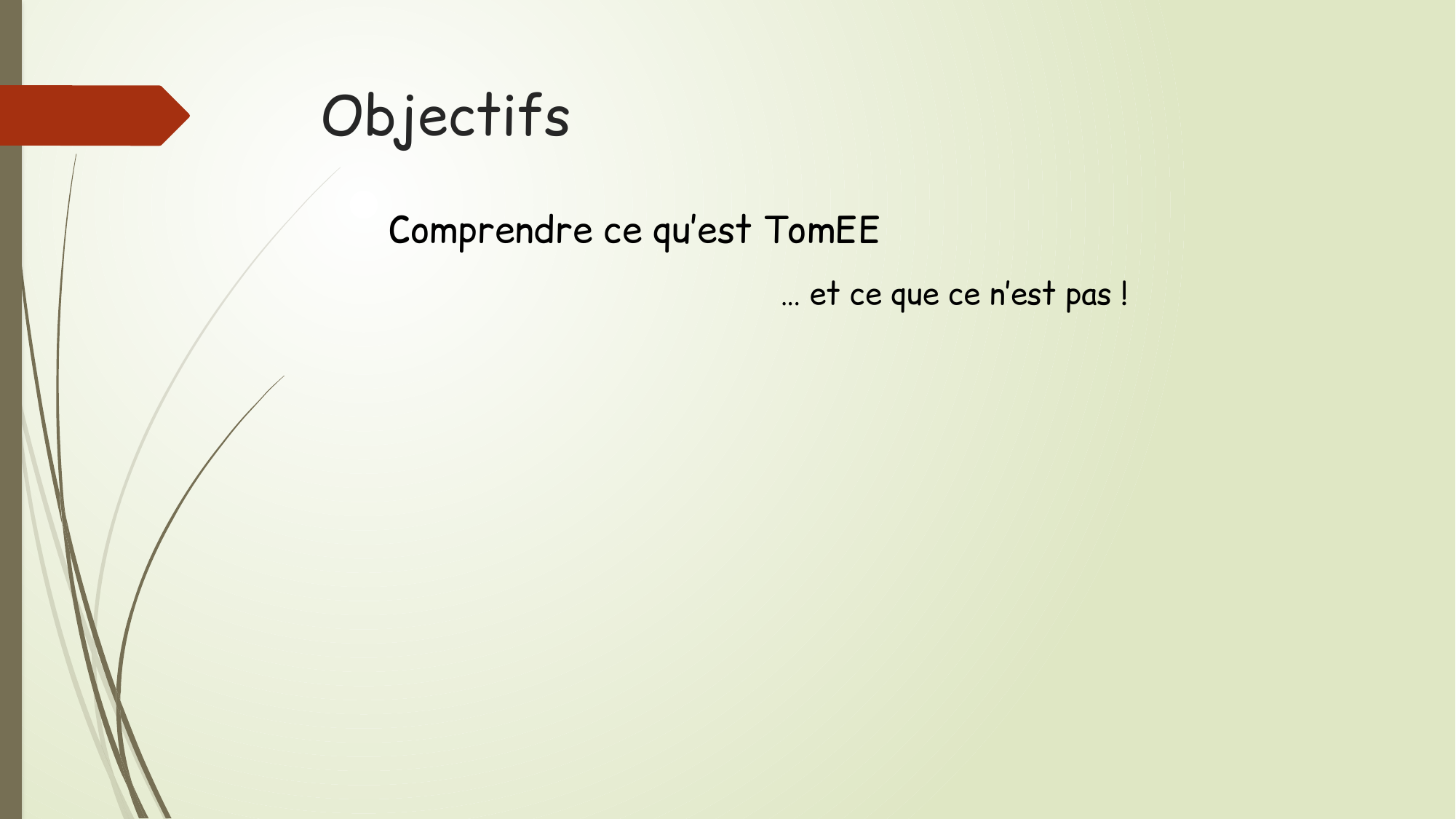

# Objectifs
Comprendre ce qu’est TomEE
… et ce que ce n’est pas !